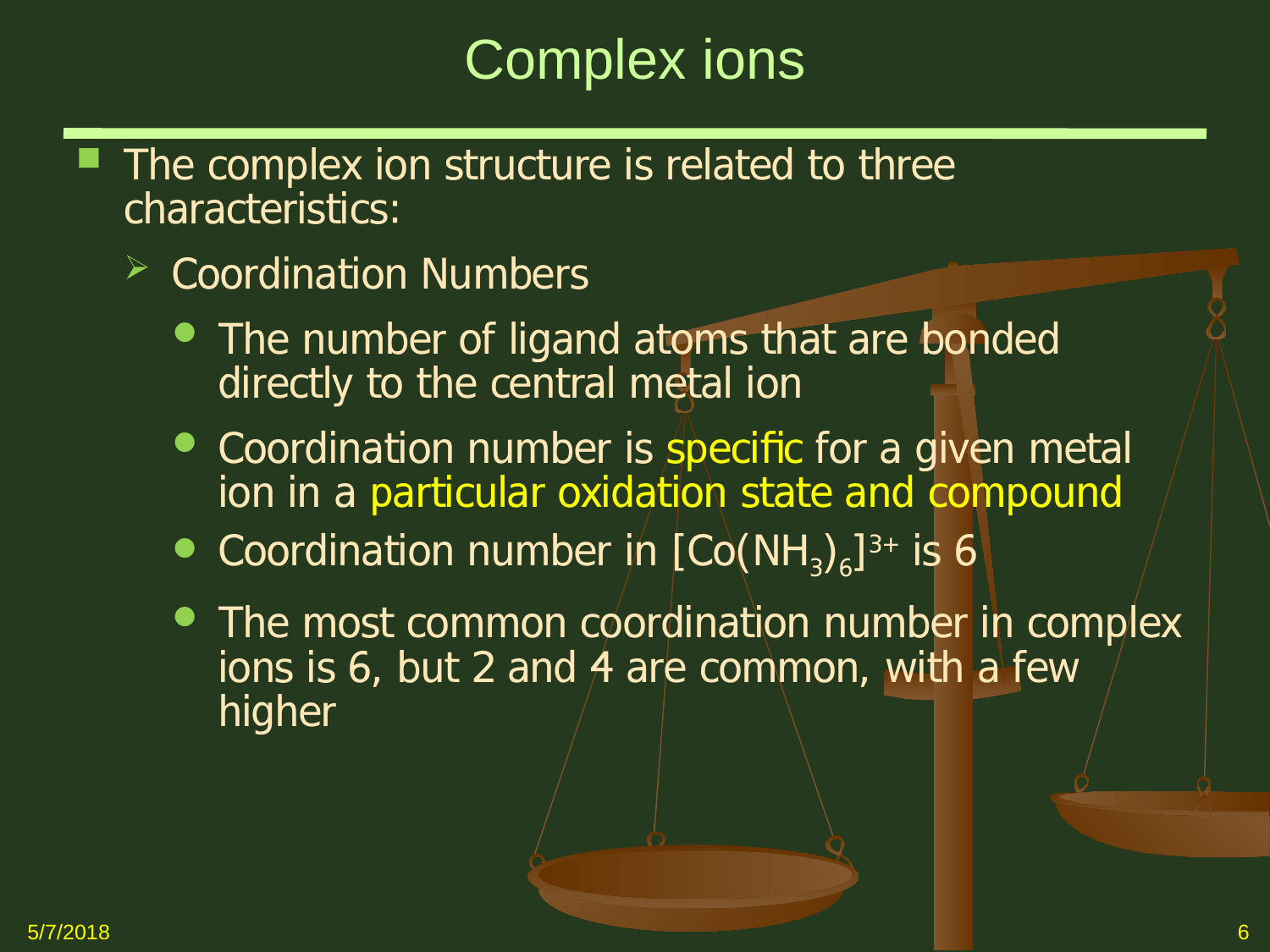

# Complex ions
The complex ion structure is related to three characteristics:
Coordination Numbers
The number of ligand atoms that are bonded directly to the central metal ion
Coordination number is specific for a given metal ion in a particular oxidation state and compound
Coordination number in [Co(NH3)6]3+ is 6
The most common coordination number in complex ions is 6, but 2 and 4 are common, with a few higher
5/7/2018
6